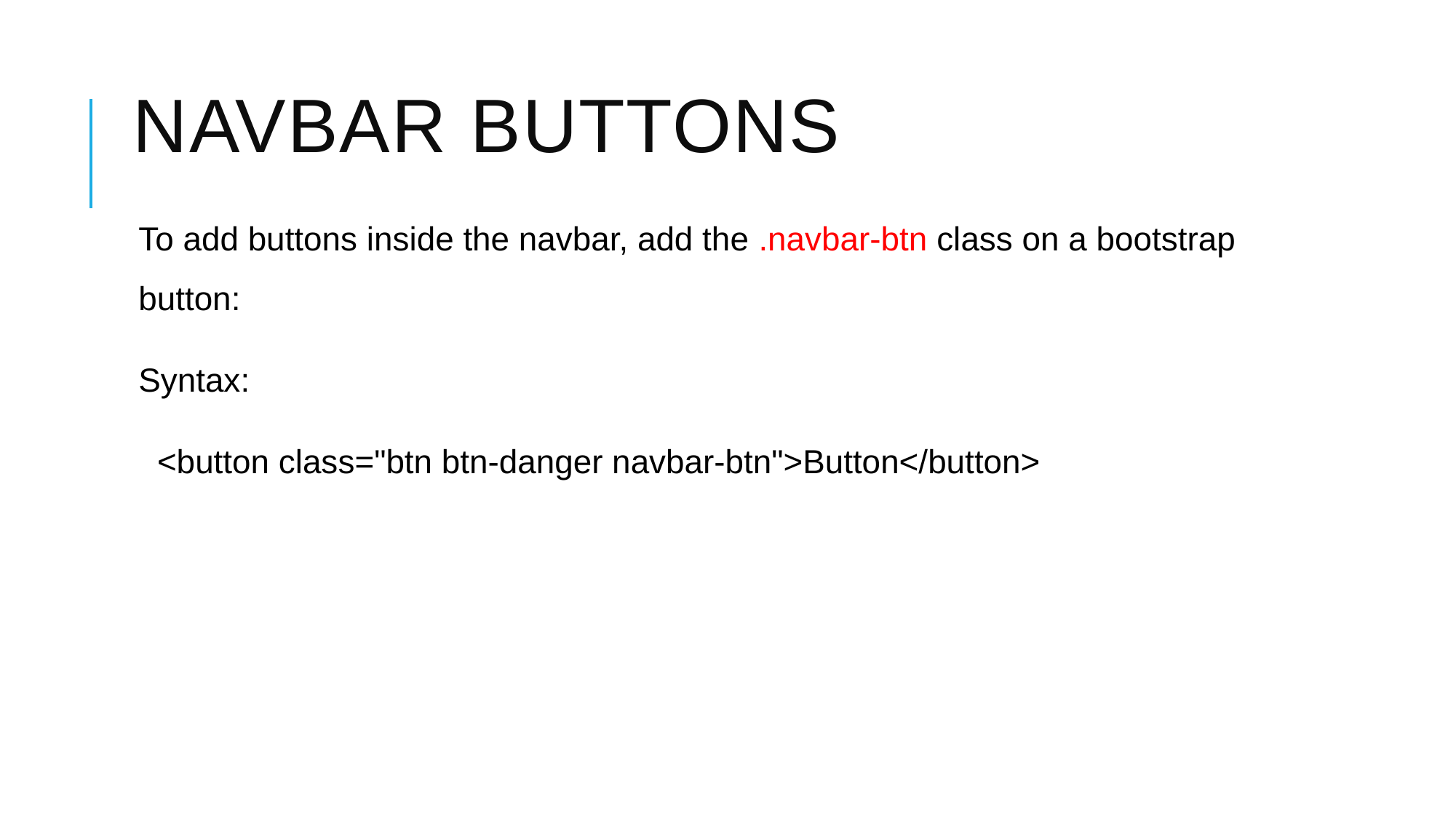

# Navbar buttons
To add buttons inside the navbar, add the .navbar-btn class on a bootstrap button:
Syntax:
  <button class="btn btn-danger navbar-btn">Button</button>